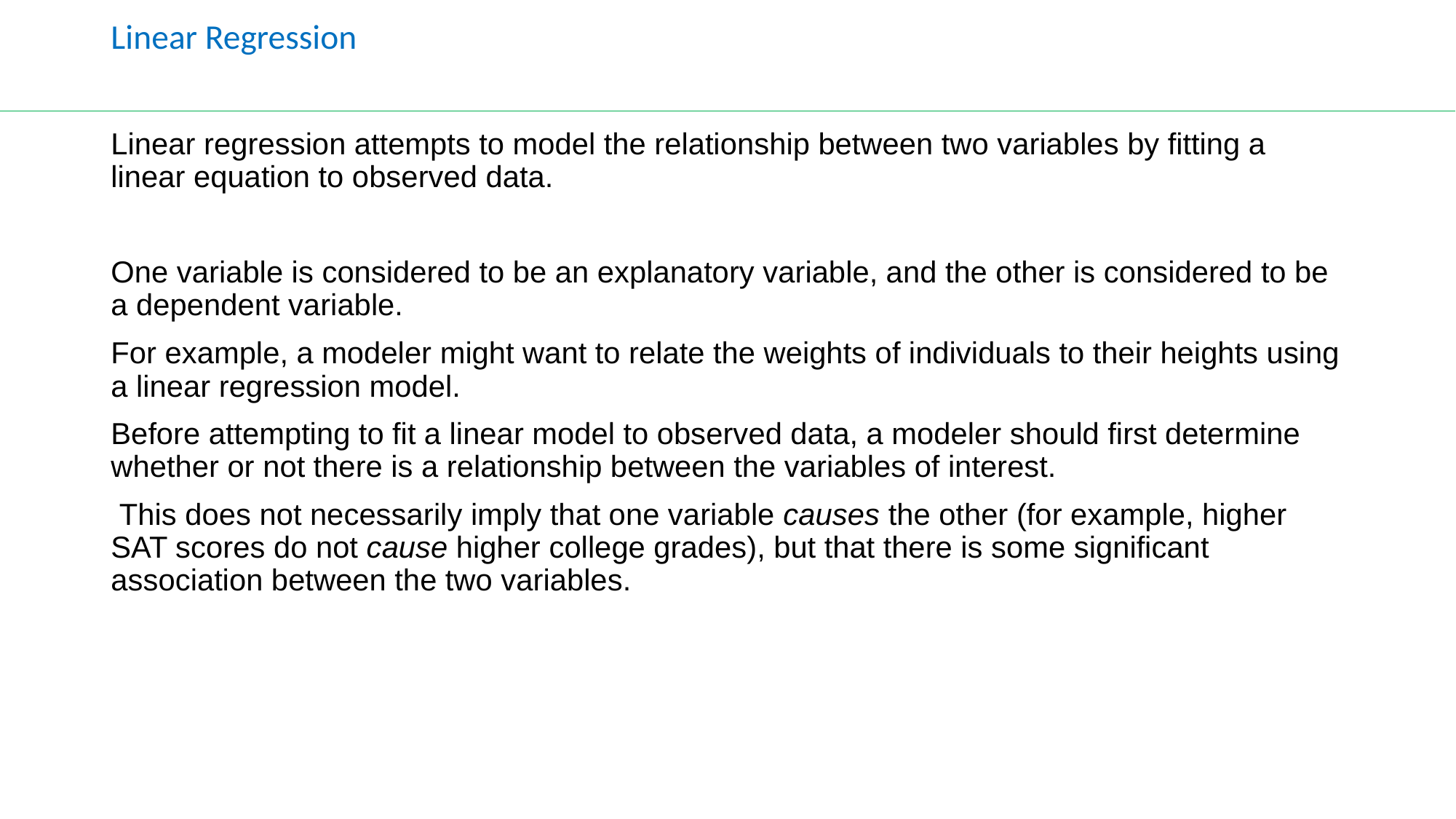

Linear Regression
Linear regression attempts to model the relationship between two variables by fitting a linear equation to observed data.

One variable is considered to be an explanatory variable, and the other is considered to be a dependent variable.
For example, a modeler might want to relate the weights of individuals to their heights using a linear regression model.
Before attempting to fit a linear model to observed data, a modeler should first determine whether or not there is a relationship between the variables of interest.
 This does not necessarily imply that one variable causes the other (for example, higher SAT scores do not cause higher college grades), but that there is some significant association between the two variables.